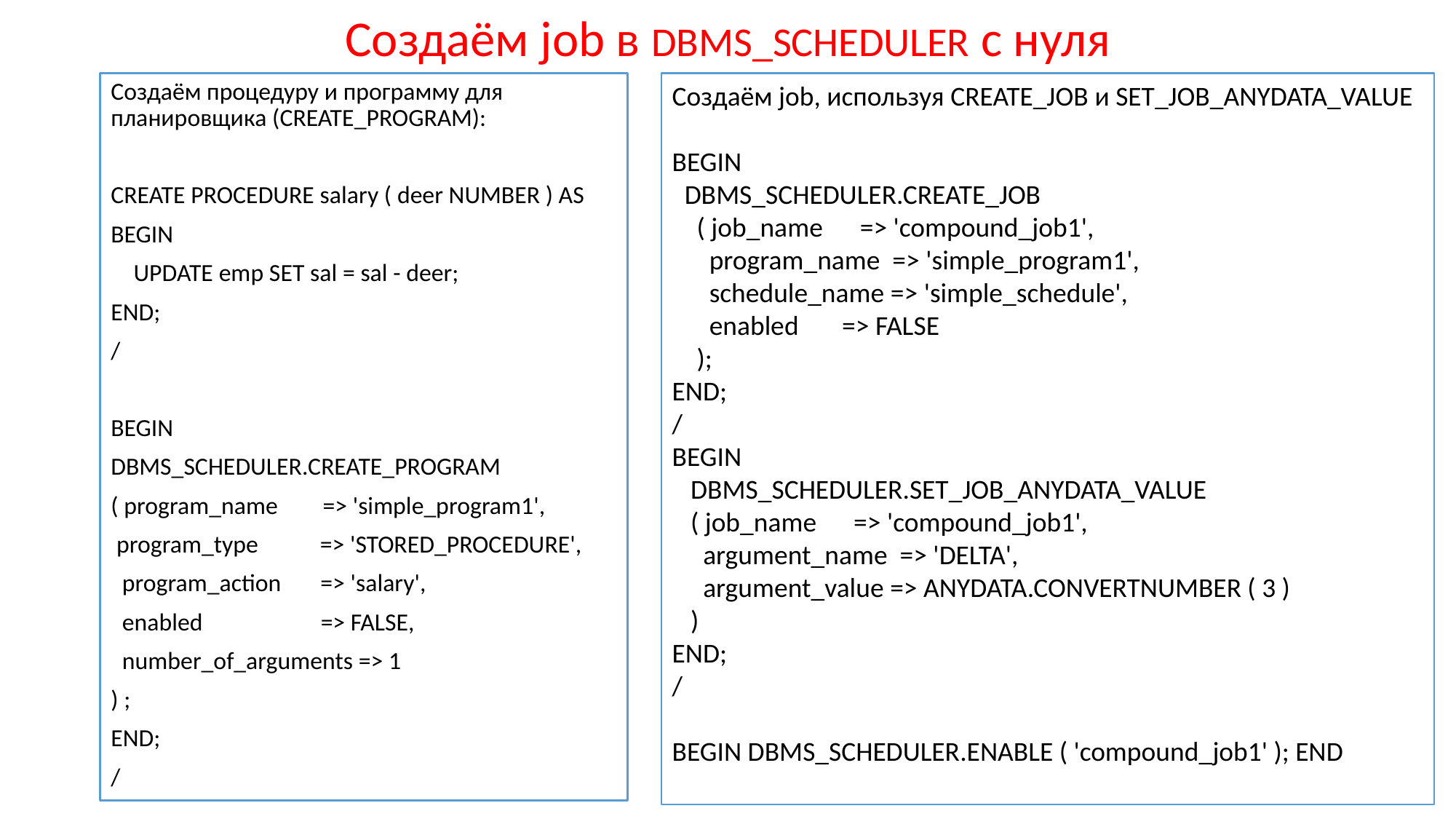

# Создаём job в DBMS_SCHEDULER с нуля
Создаём процедуру и программу для планировщика (CREATE_PROGRAM):

CREATE PROCEDURE salary ( deer NUMBER ) AS
BEGIN
    UPDATE emp SET sal = sal - deer;
END;
/

BEGIN
DBMS_SCHEDULER.CREATE_PROGRAM
( program_name        => 'simple_program1',
 program_type           => 'STORED_PROCEDURE',
  program_action       => 'salary',
  enabled                     => FALSE,
  number_of_arguments => 1
) ;
END;
/

Создаём job, используя CREATE_JOB и SET_JOB_ANYDATA_VALUE

BEGIN
  DBMS_SCHEDULER.CREATE_JOB
    ( job_name      => 'compound_job1',
      program_name  => 'simple_program1',
      schedule_name => 'simple_schedule',
      enabled       => FALSE
    );
END;
/
BEGIN
   DBMS_SCHEDULER.SET_JOB_ANYDATA_VALUE
   ( job_name      => 'compound_job1',
     argument_name  => 'DELTA',
     argument_value => ANYDATA.CONVERTNUMBER ( 3 )
   )
END;
/

BEGIN DBMS_SCHEDULER.ENABLE ( 'compound_job1' ); END